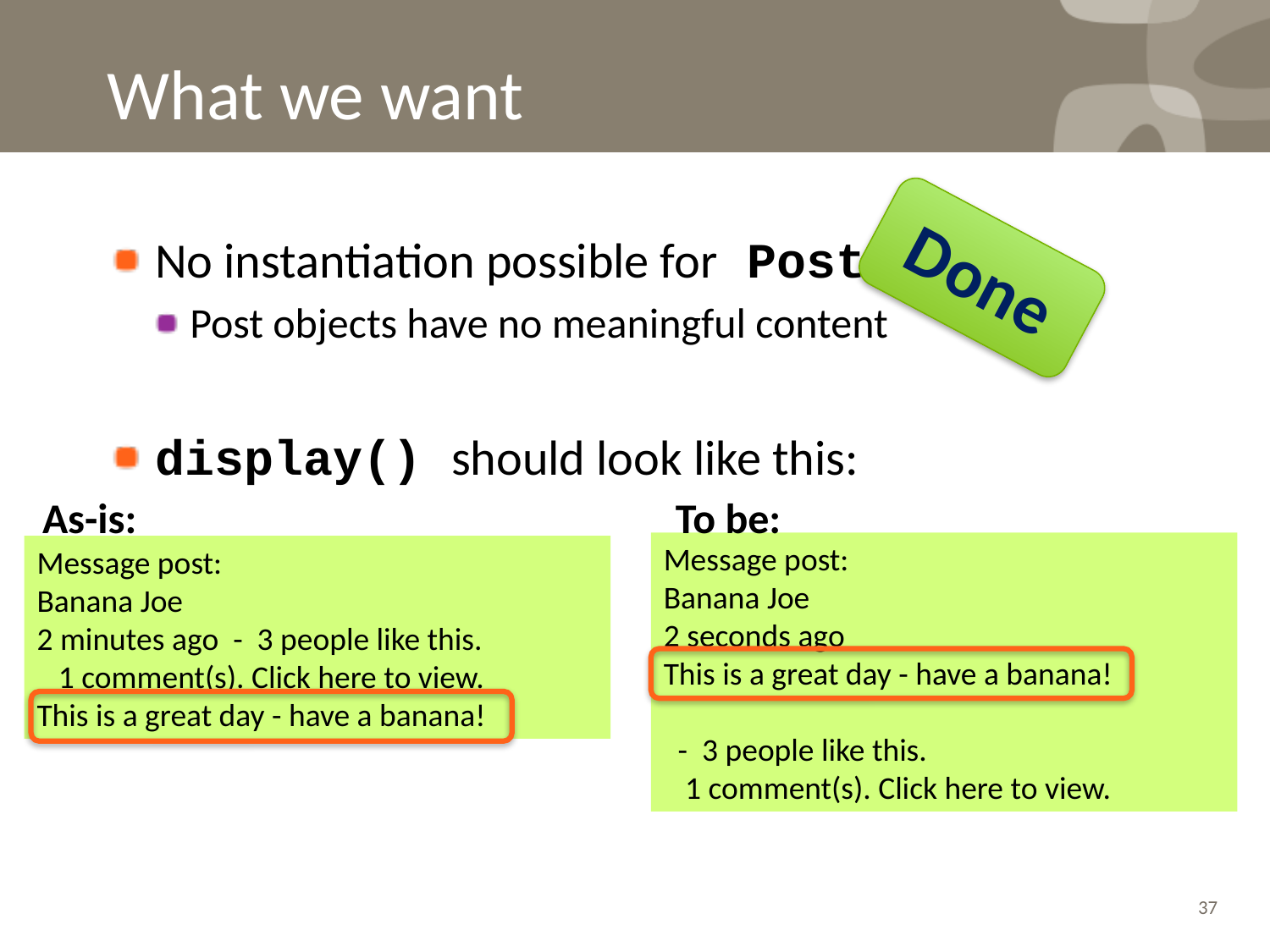

# What we want
Done
No instantiation possible for Post
Post objects have no meaningful content

display() should look like this:
To be:
As-is:
Message post:
Banana Joe
2 seconds ago
This is a great day - have a banana!

  -  3 people like this.
   1 comment(s). Click here to view.
Message post:
Banana Joe
2 minutes ago  -  3 people like this.
   1 comment(s). Click here to view.
This is a great day - have a banana!

37